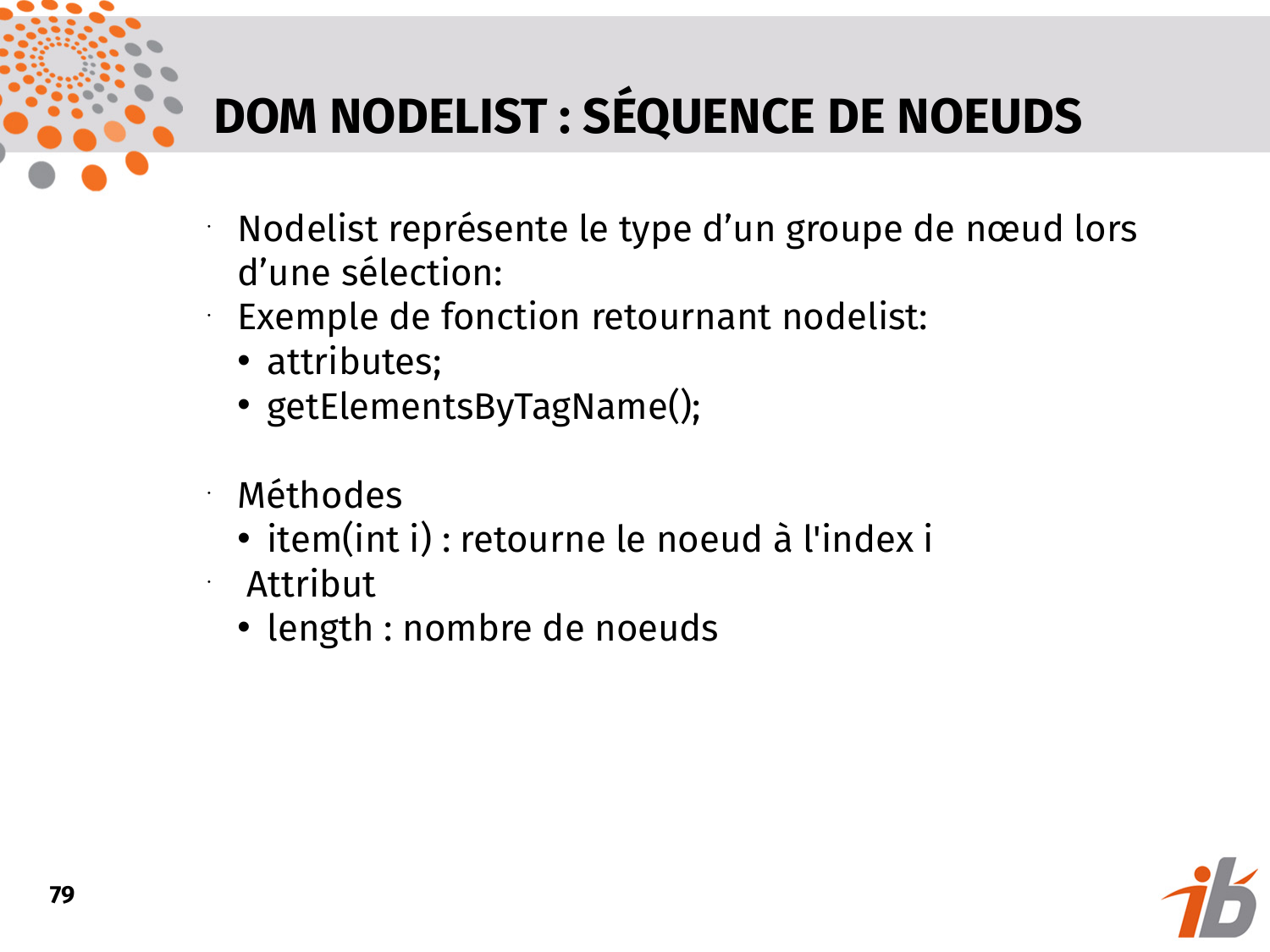

DOM NODELIST : SÉQUENCE DE NOEUDS
Nodelist représente le type d’un groupe de nœud lors d’une sélection:
Exemple de fonction retournant nodelist:
attributes;
getElementsByTagName();

Méthodes
item(int i) : retourne le noeud à l'index i
 Attribut
length : nombre de noeuds
79